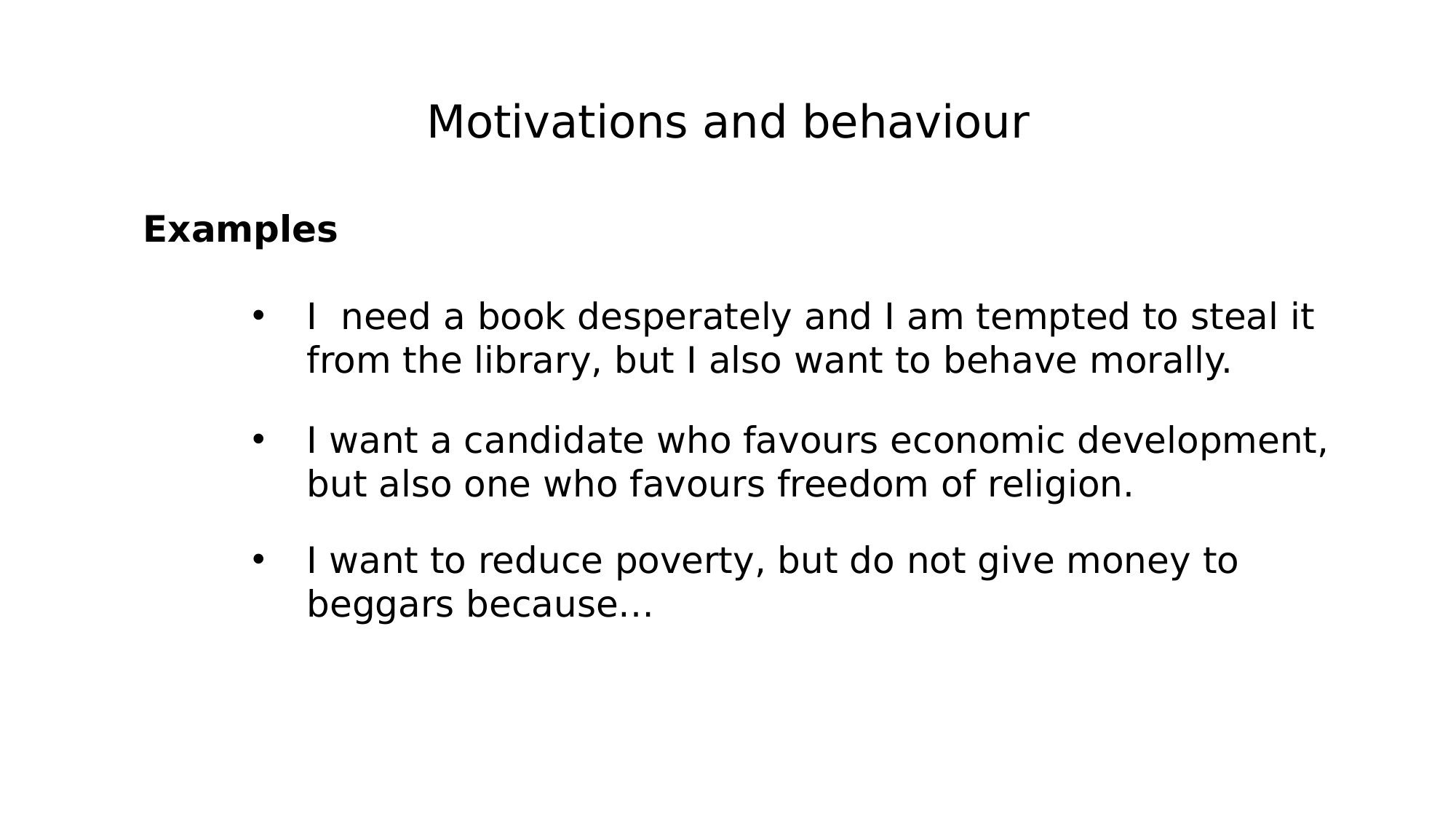

# Motivations and behaviour
Examples

I  need a book desperately and I am tempted to steal it from the library, but I also want to behave morally.

I want a candidate who favours economic development, but also one who favours freedom of religion.

I want to reduce poverty, but do not give money to beggars because…